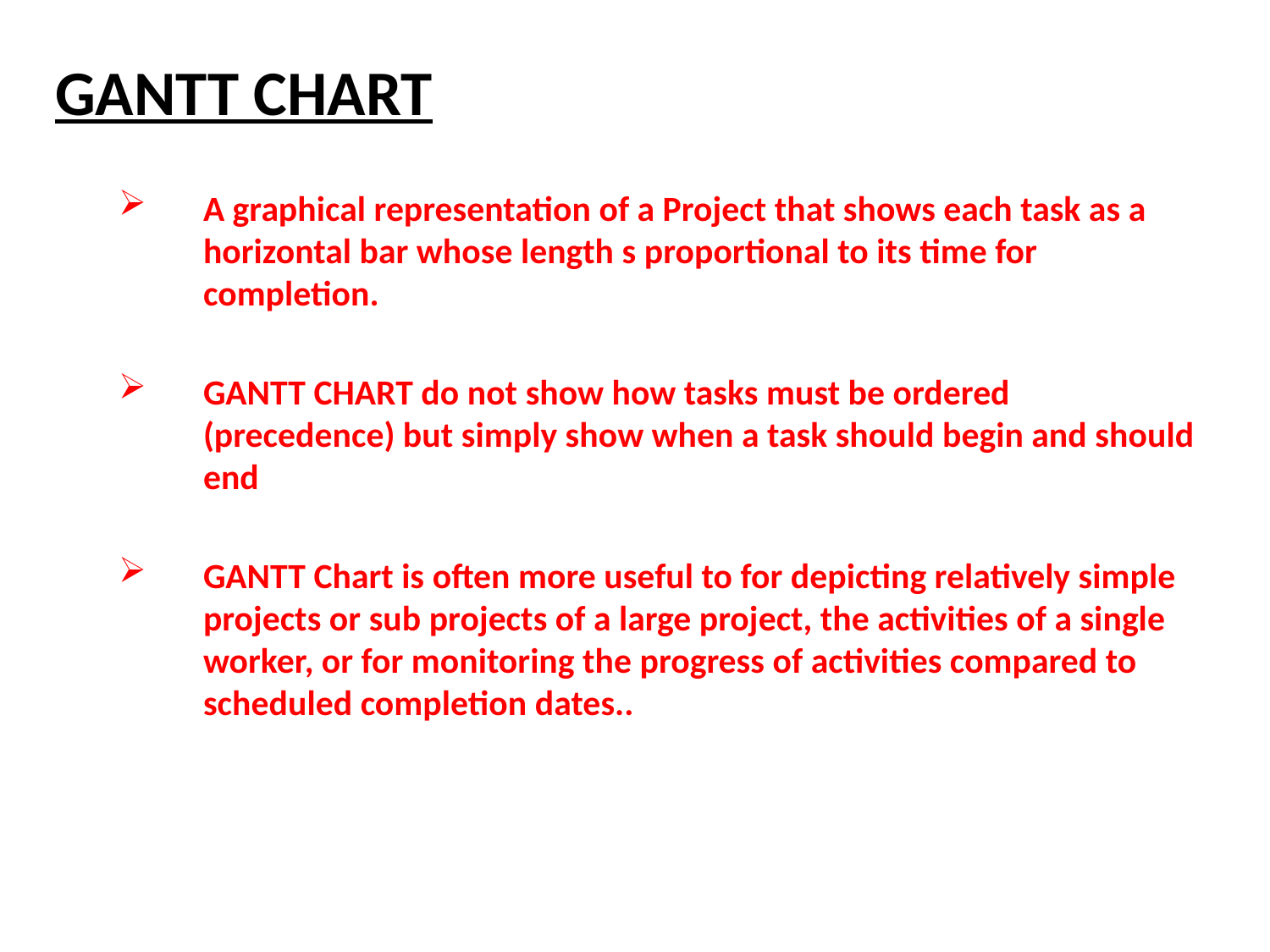

# GANTT CHART
A graphical representation of a Project that shows each task as a horizontal bar whose length s proportional to its time for completion.

GANTT CHART do not show how tasks must be ordered (precedence) but simply show when a task should begin and should end

GANTT Chart is often more useful to for depicting relatively simple projects or sub projects of a large project, the activities of a single worker, or for monitoring the progress of activities compared to scheduled completion dates..